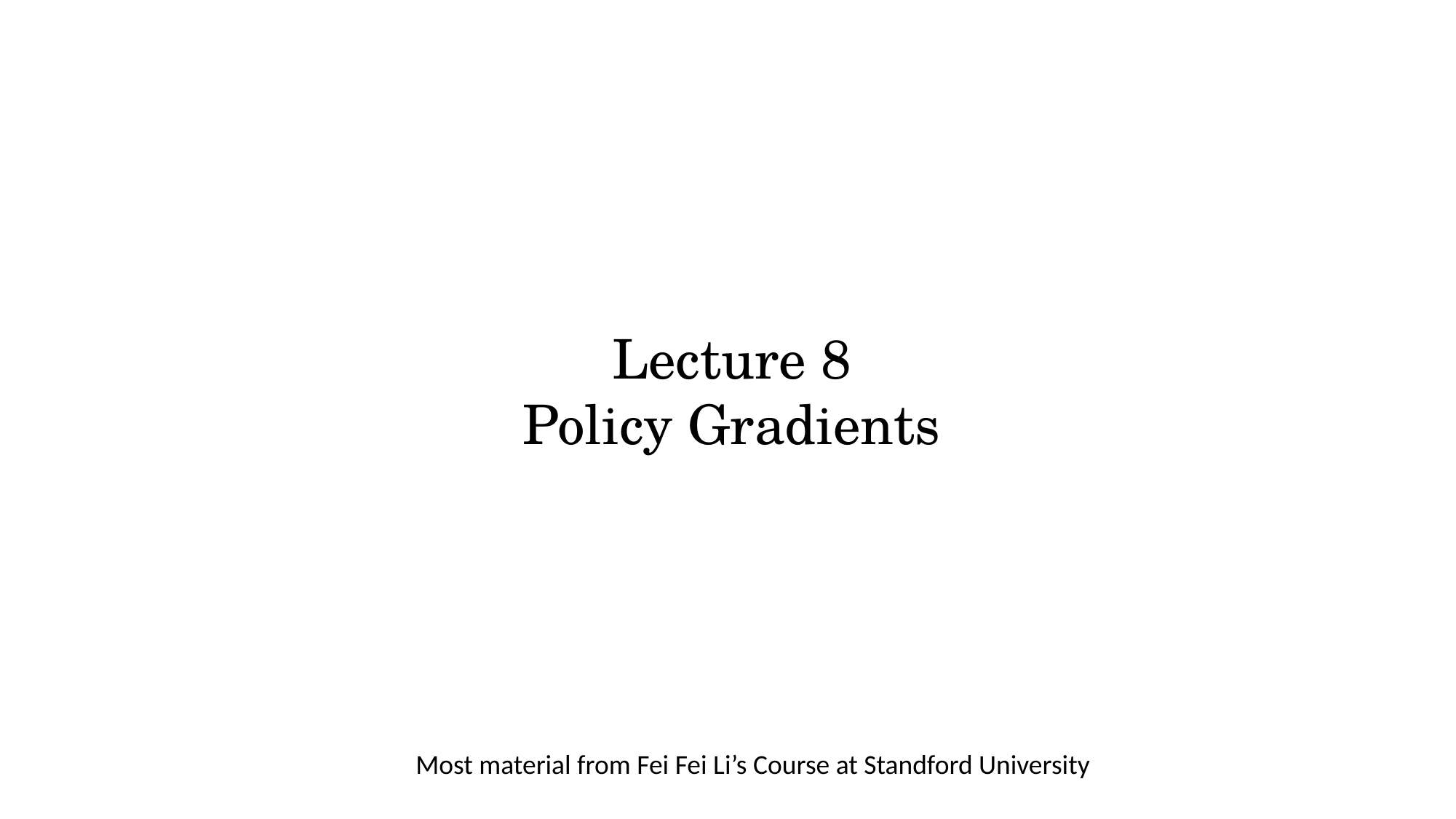

Lecture 8
Policy Gradients
Most material from Fei Fei Li’s Course at Standford University